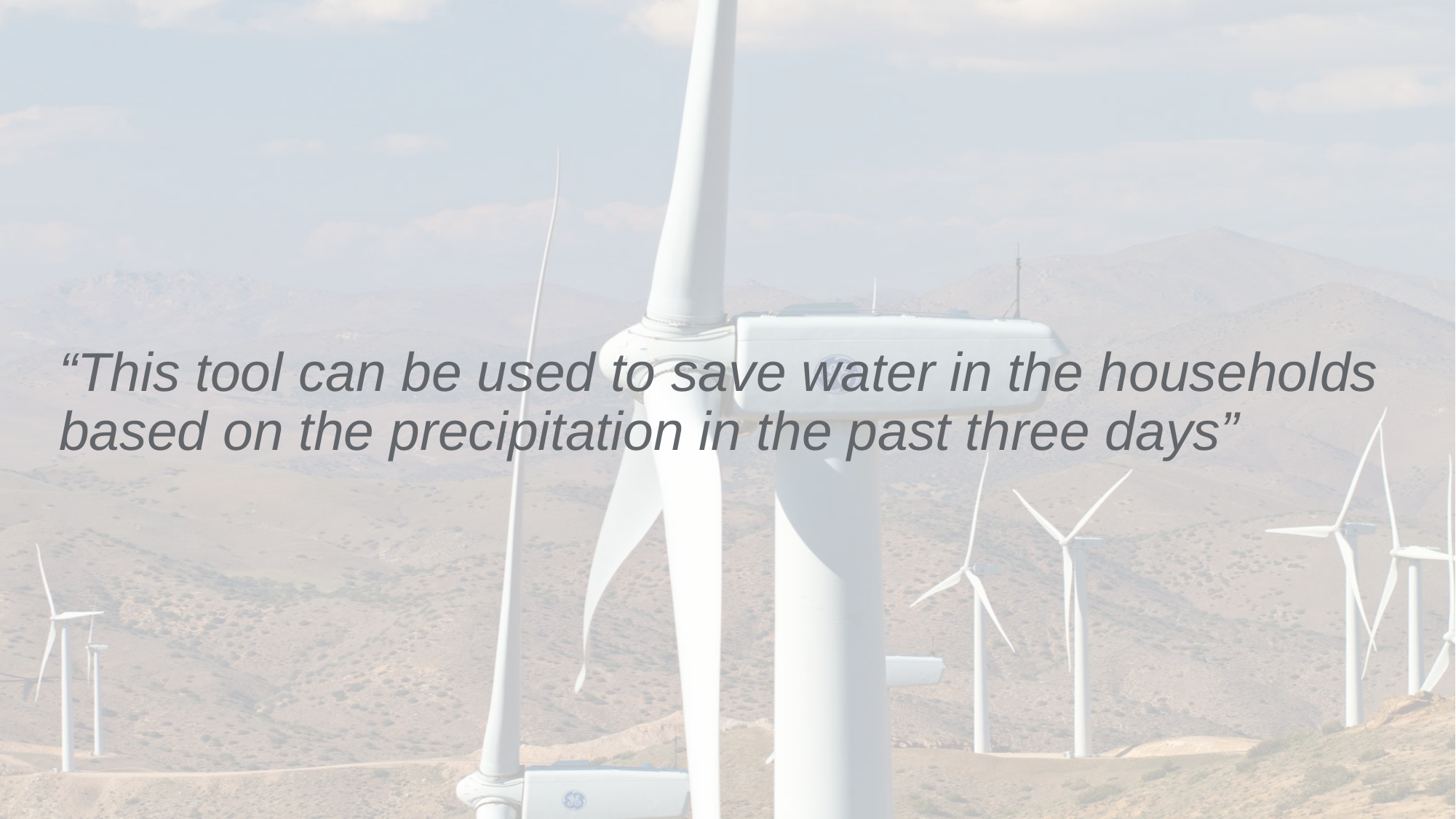

“This tool can be used to save water in the households based on the precipitation in the past three days”